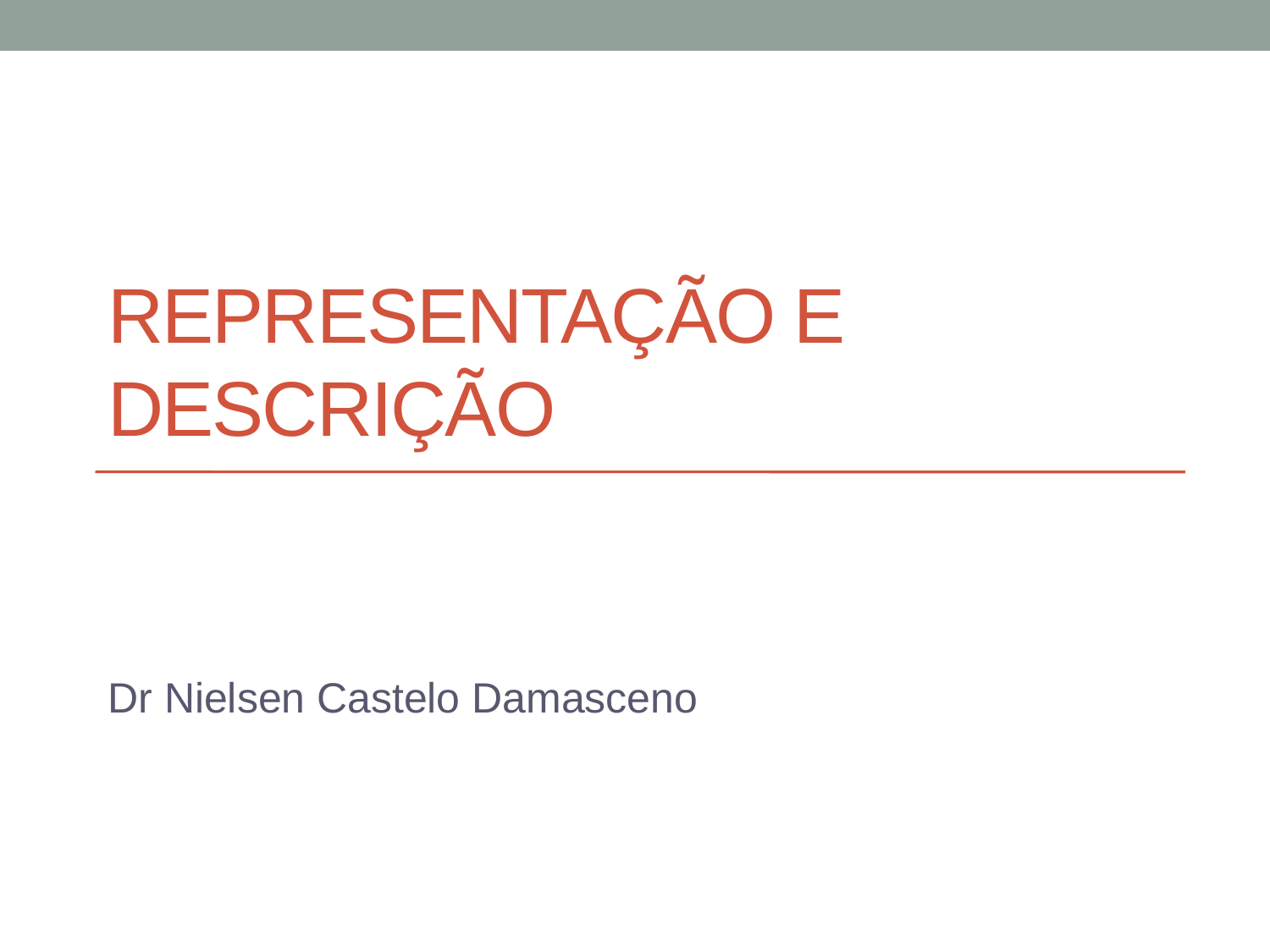

# Representação e descrição

Dr Nielsen Castelo Damasceno